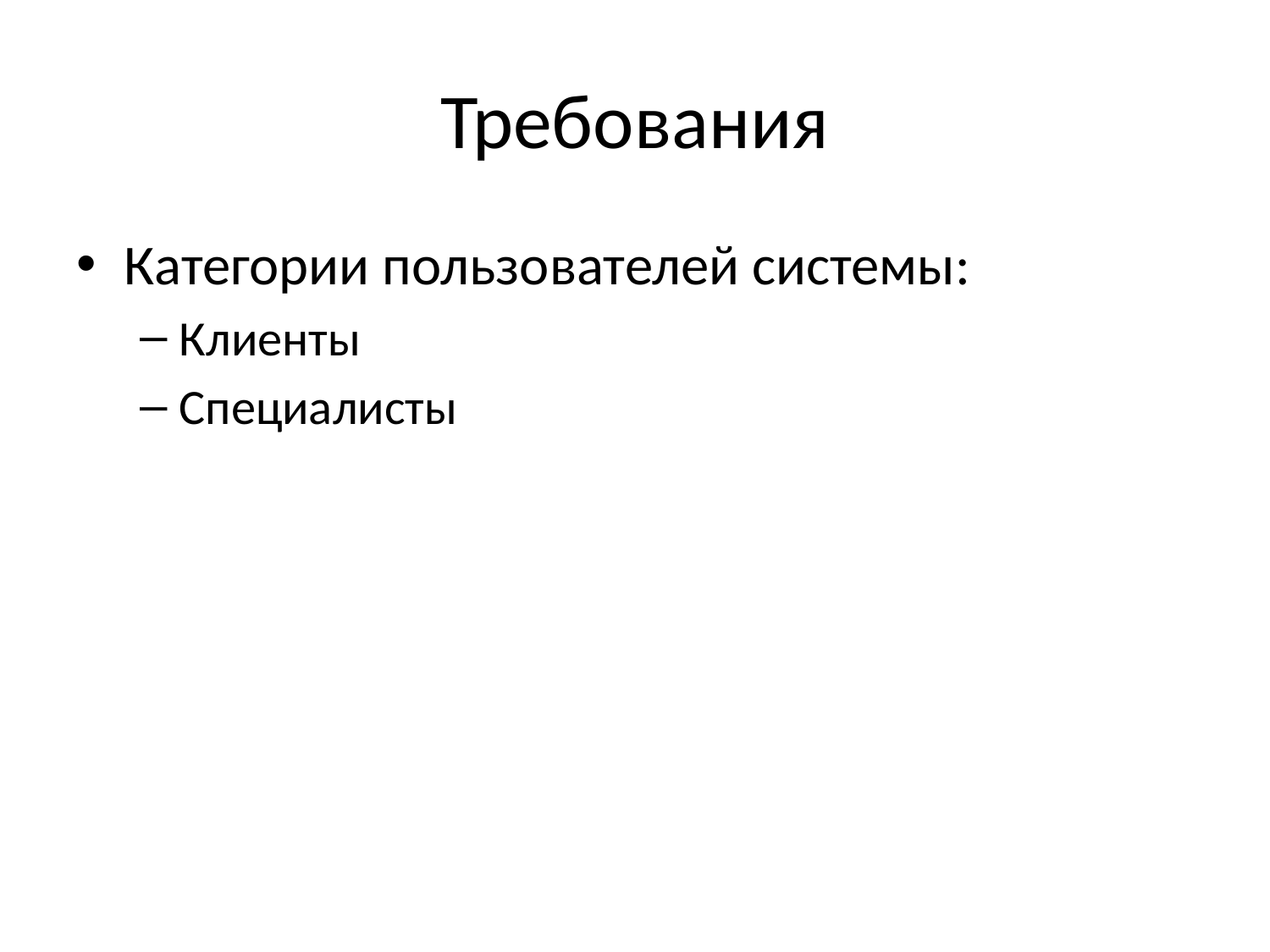

# Требования
Категории пользователей системы:
Клиенты
Специалисты